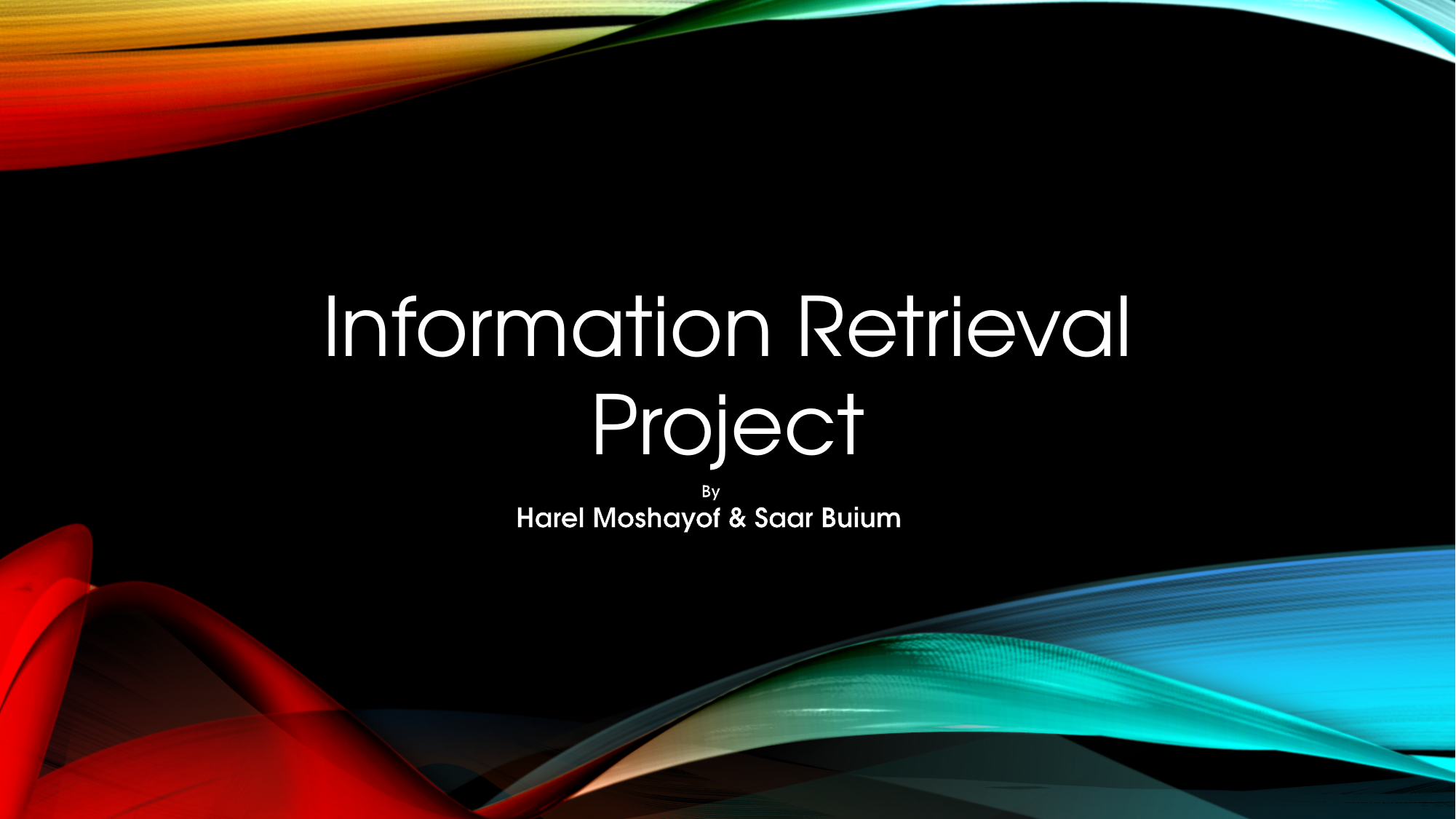

Information Retrieval
Project
By
Harel Moshayof & Saar Buium